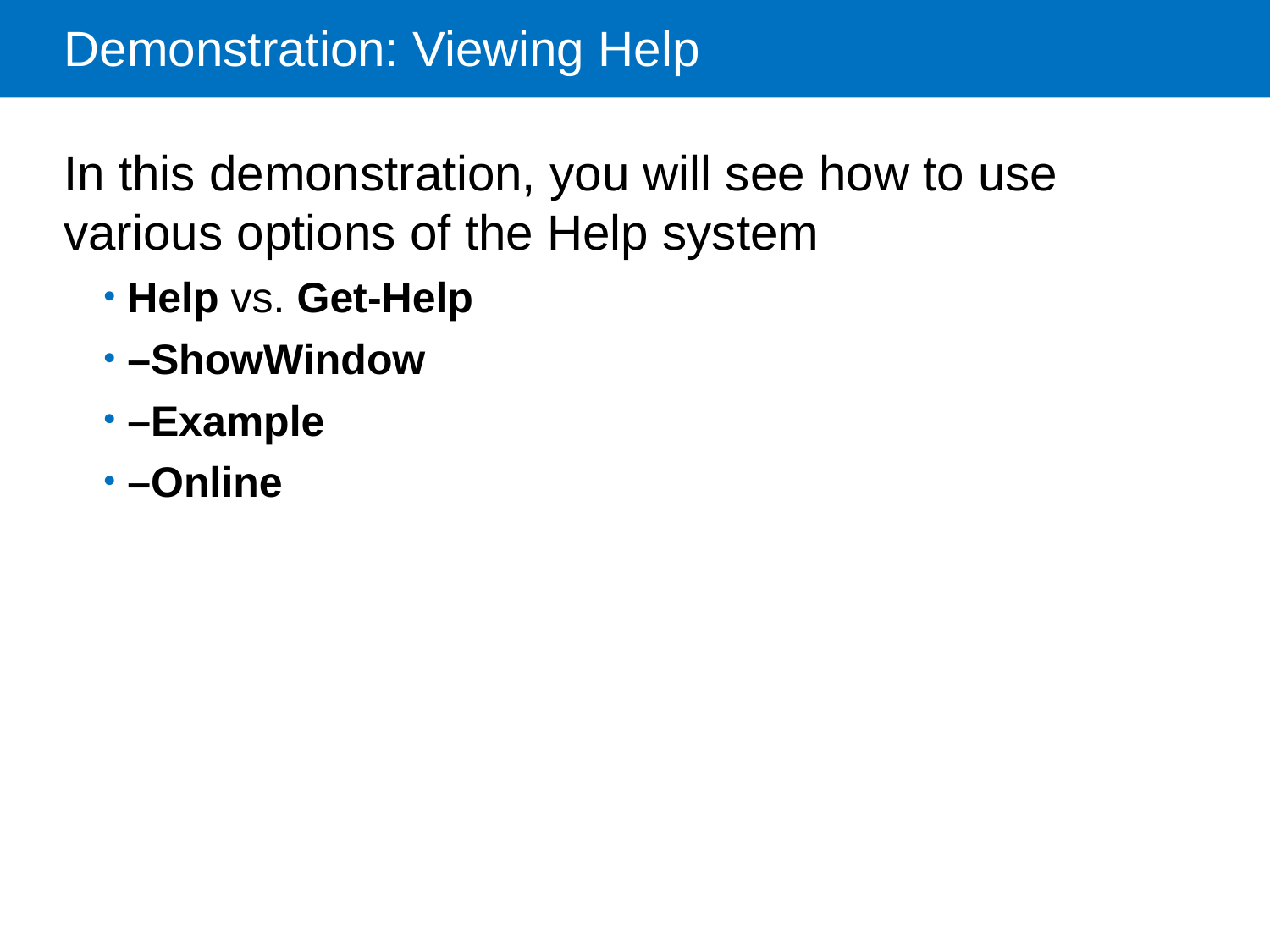

# Demonstration: Viewing Help
In this demonstration, you will see how to use various options of the Help system
Help vs. Get-Help
–ShowWindow
–Example
–Online